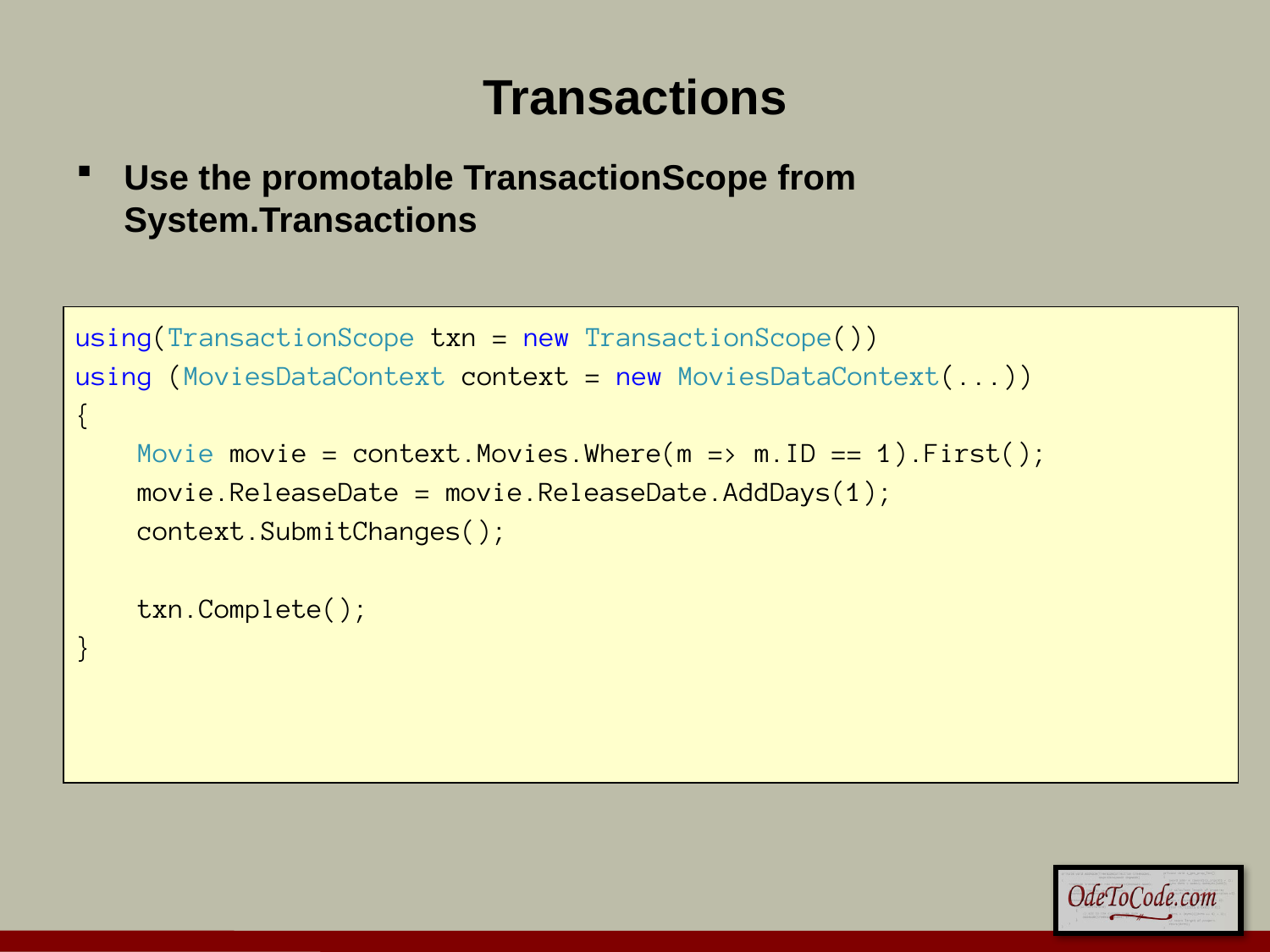

# Transactions
Use the promotable TransactionScope from System.Transactions
using(TransactionScope txn = new TransactionScope())
using (MoviesDataContext context = new MoviesDataContext(...))
{
    Movie movie = context.Movies.Where(m => m.ID == 1).First();
    movie.ReleaseDate = movie.ReleaseDate.AddDays(1);
    context.SubmitChanges();

    txn.Complete();
}